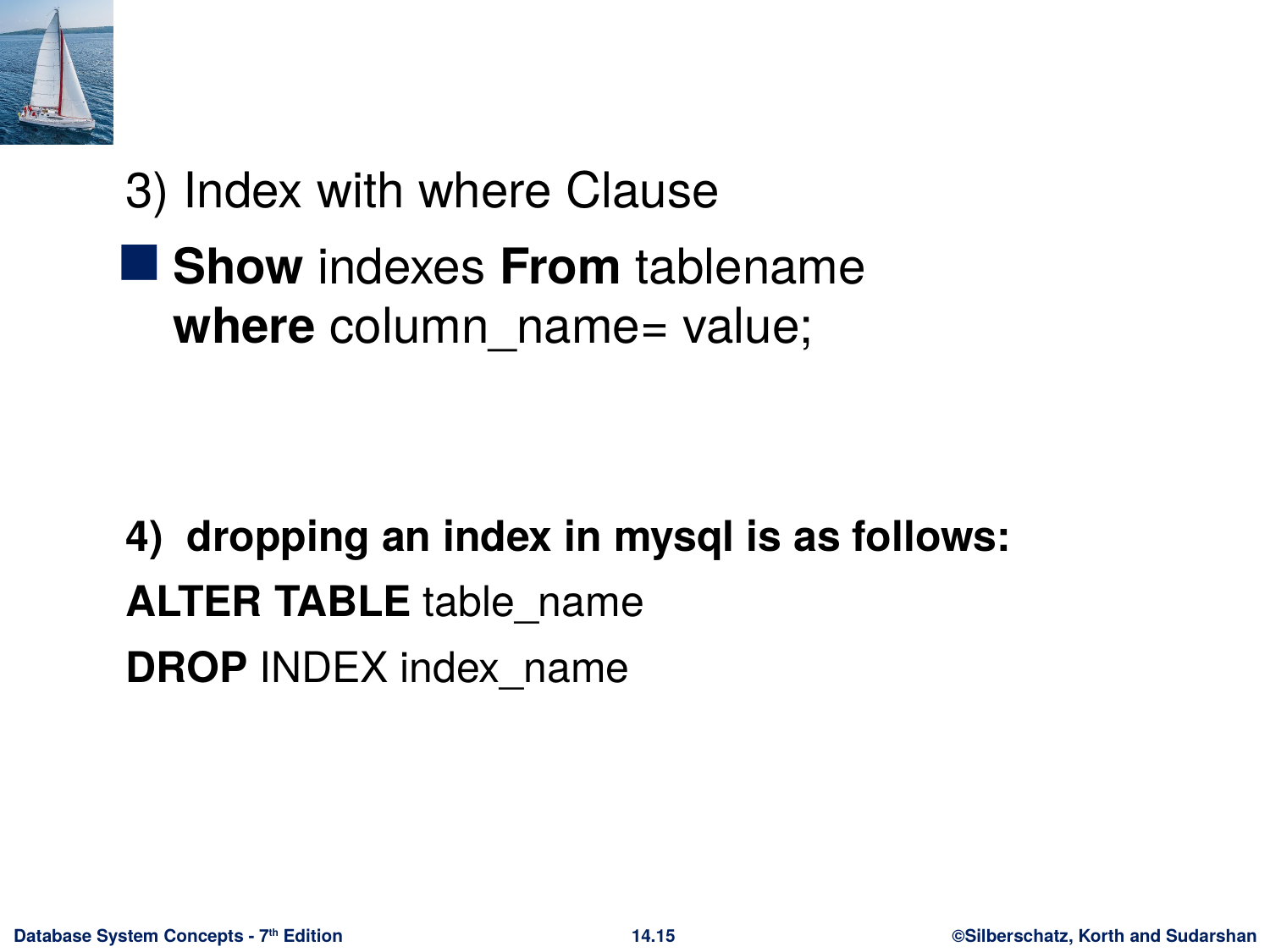

#
3) Index with where Clause
Show indexes From tablename where column_name= value;

4)  dropping an index in mysql is as follows:
ALTER TABLE table_name
DROP INDEX index_name